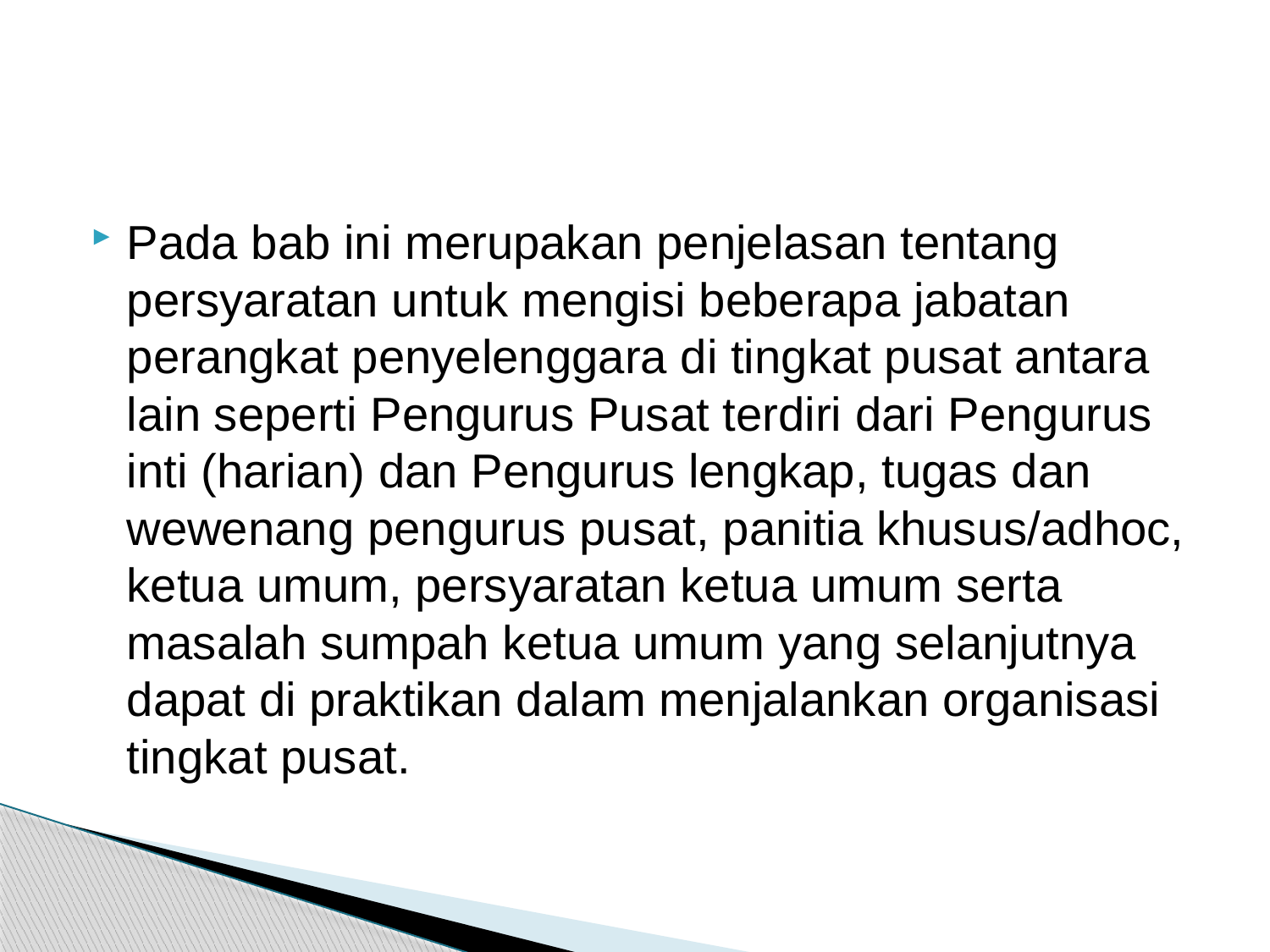

#
Pada bab ini merupakan penjelasan tentang persyaratan untuk mengisi beberapa jabatan perangkat penyelenggara di tingkat pusat antara lain seperti Pengurus Pusat terdiri dari Pengurus inti (harian) dan Pengurus lengkap, tugas dan wewenang pengurus pusat, panitia khusus/adhoc, ketua umum, persyaratan ketua umum serta masalah sumpah ketua umum yang selanjutnya dapat di praktikan dalam menjalankan organisasi tingkat pusat.